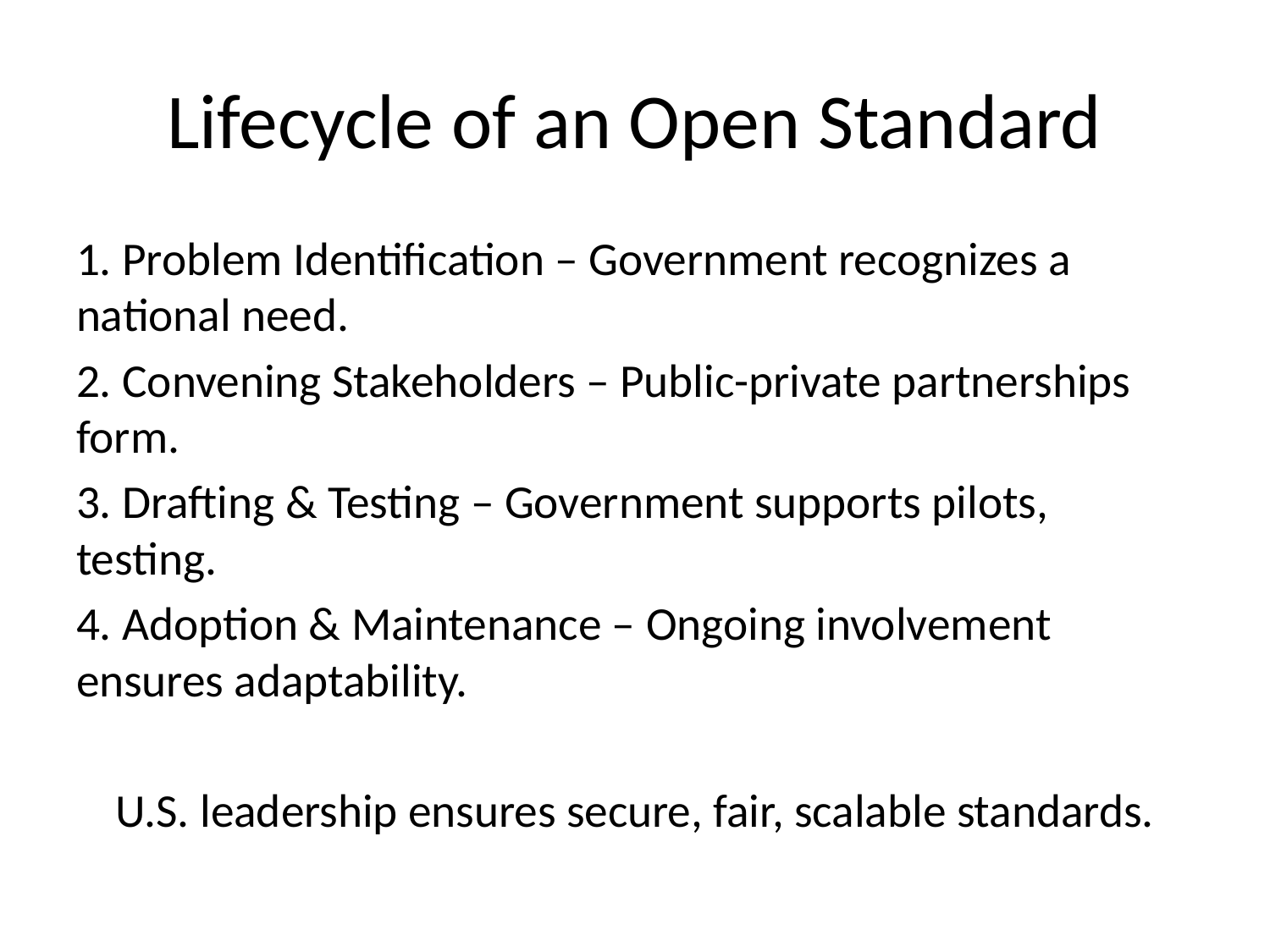

# Lifecycle of an Open Standard
1. Problem Identification – Government recognizes a national need.
2. Convening Stakeholders – Public-private partnerships form.
3. Drafting & Testing – Government supports pilots, testing.
4. Adoption & Maintenance – Ongoing involvement ensures adaptability.

U.S. leadership ensures secure, fair, scalable standards.